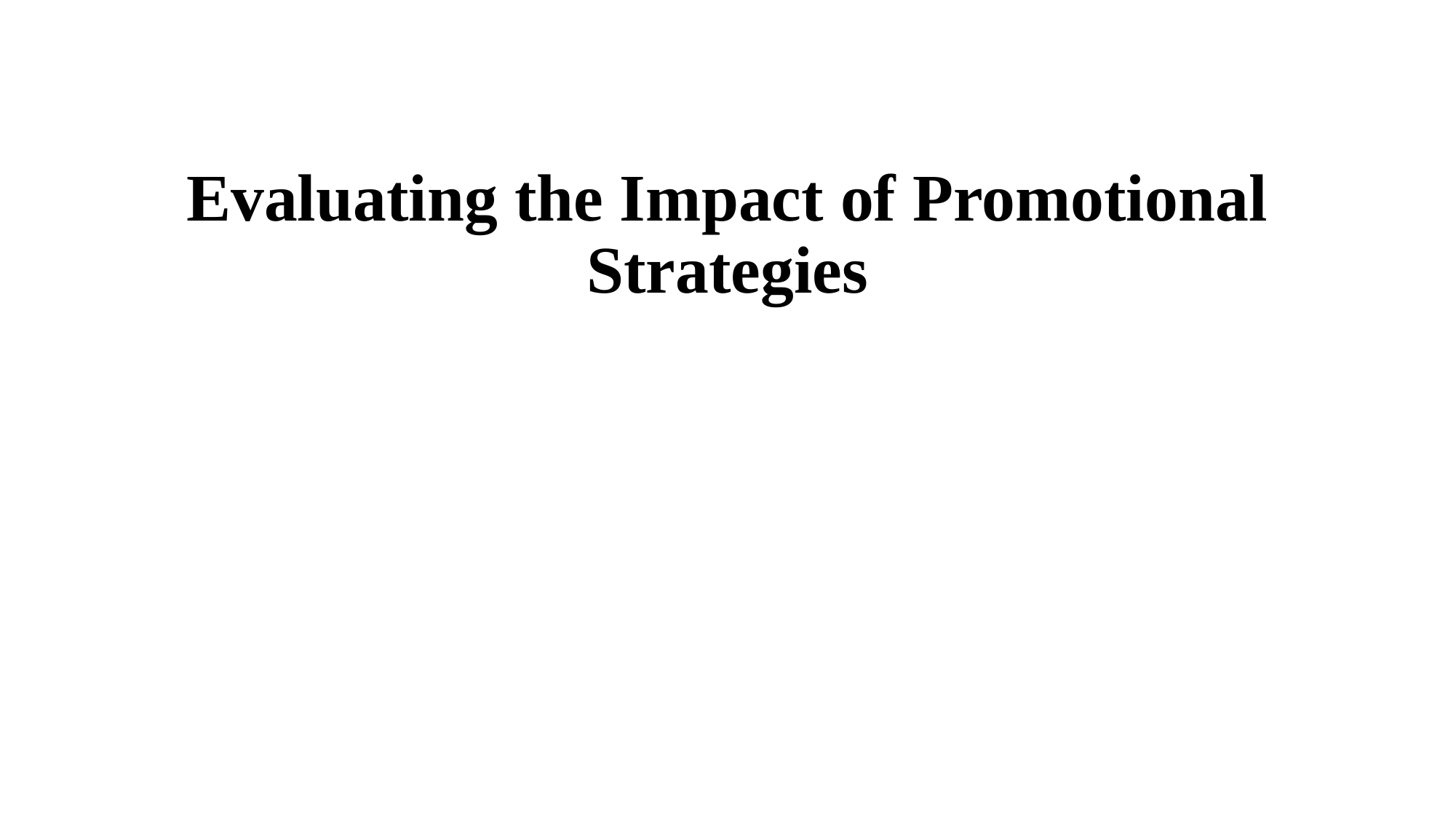

# Evaluating the Impact of Promotional Strategies